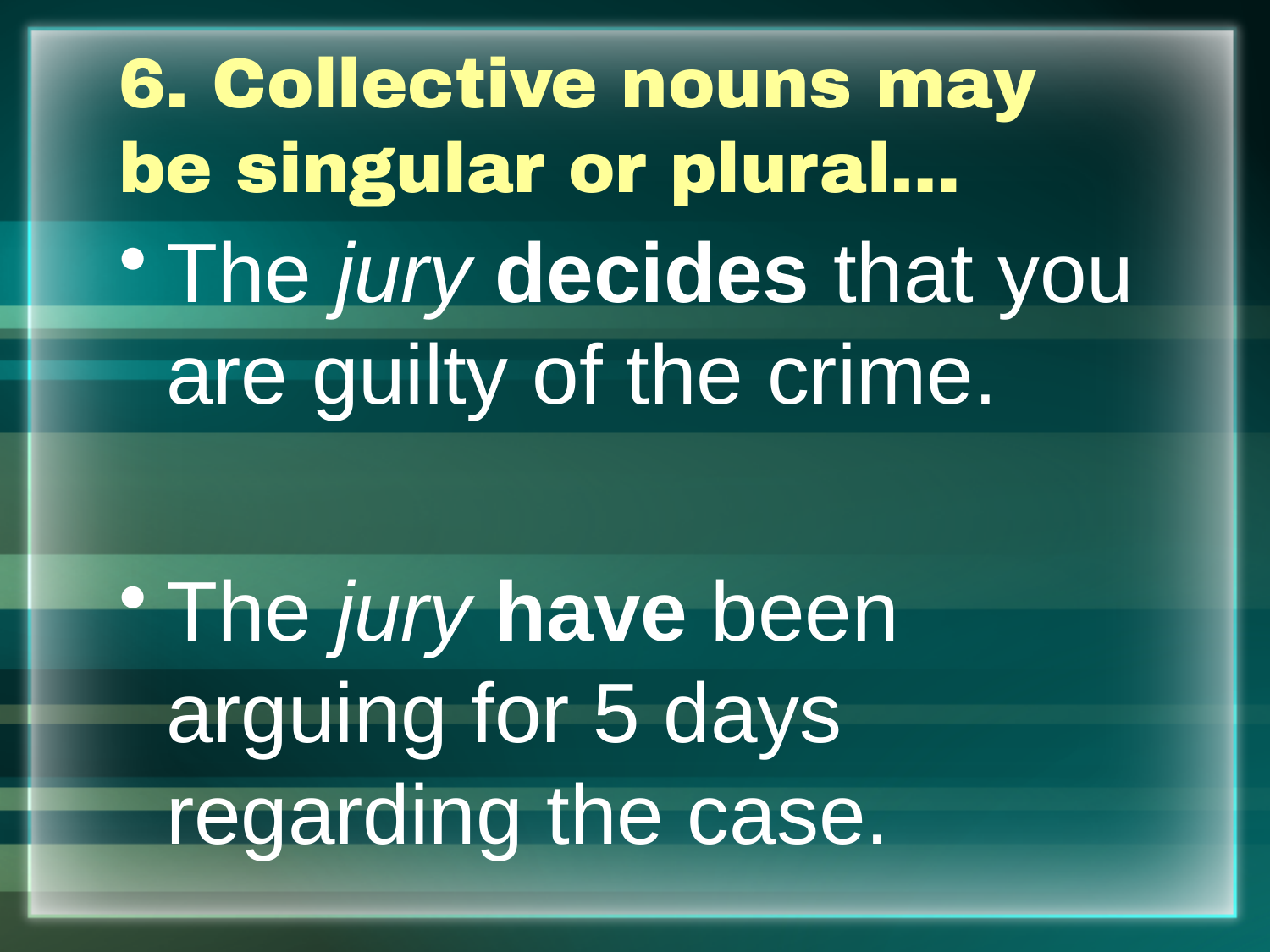

# 6. Collective nouns may be singular or plural…
The jury decides that you are guilty of the crime.

The jury have been arguing for 5 days regarding the case.